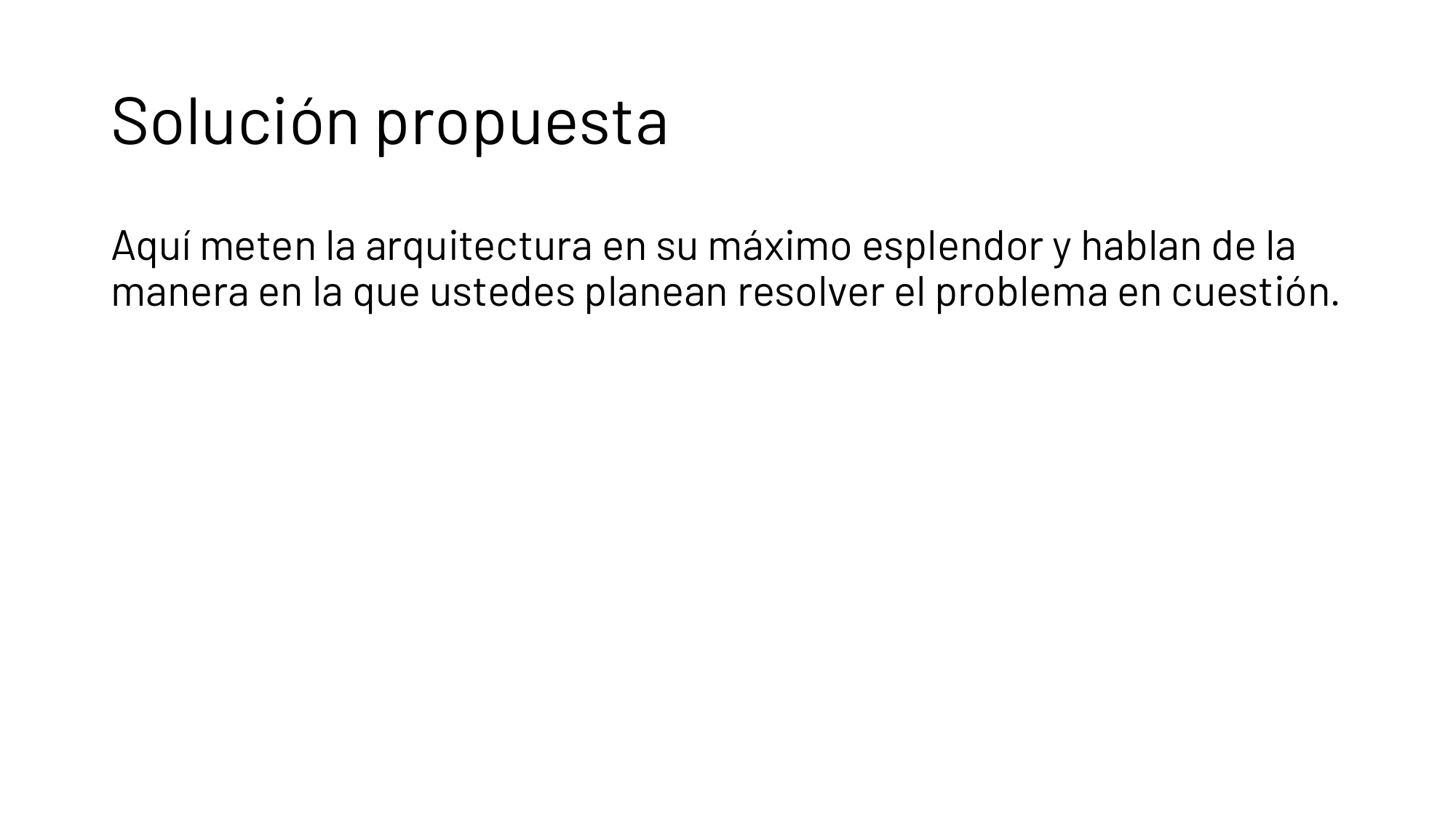

# Solución propuesta
Aquí meten la arquitectura en su máximo esplendor y hablan de la manera en la que ustedes planean resolver el problema en cuestión.